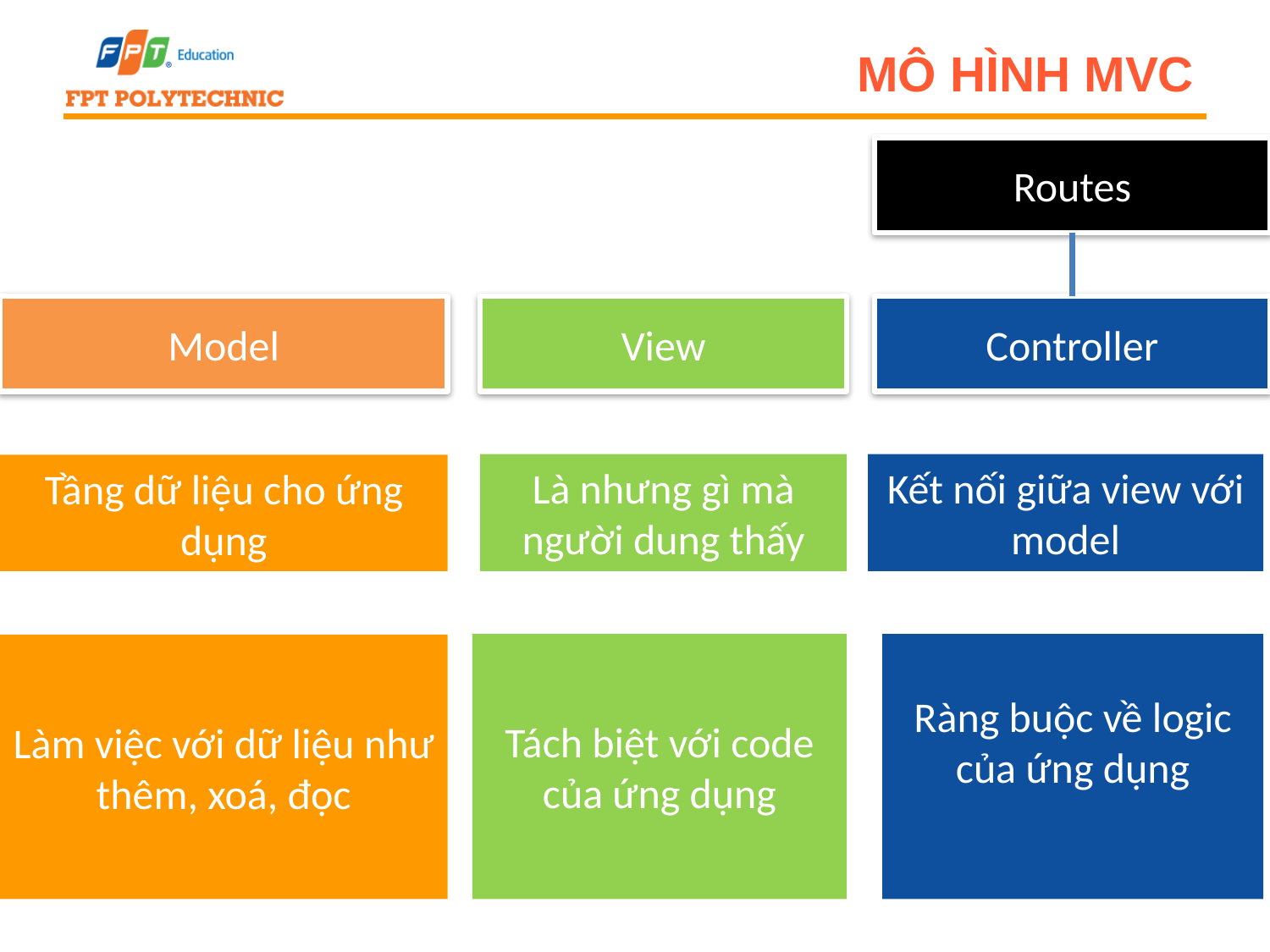

# Mô hình MVC
Routes
Model
View
Controller
Là nhưng gì mà người dung thấy
Kết nối giữa view với model
Tầng dữ liệu cho ứng dụng
Tách biệt với code của ứng dụng
Ràng buộc về logic của ứng dụng

Làm việc với dữ liệu như thêm, xoá, đọc